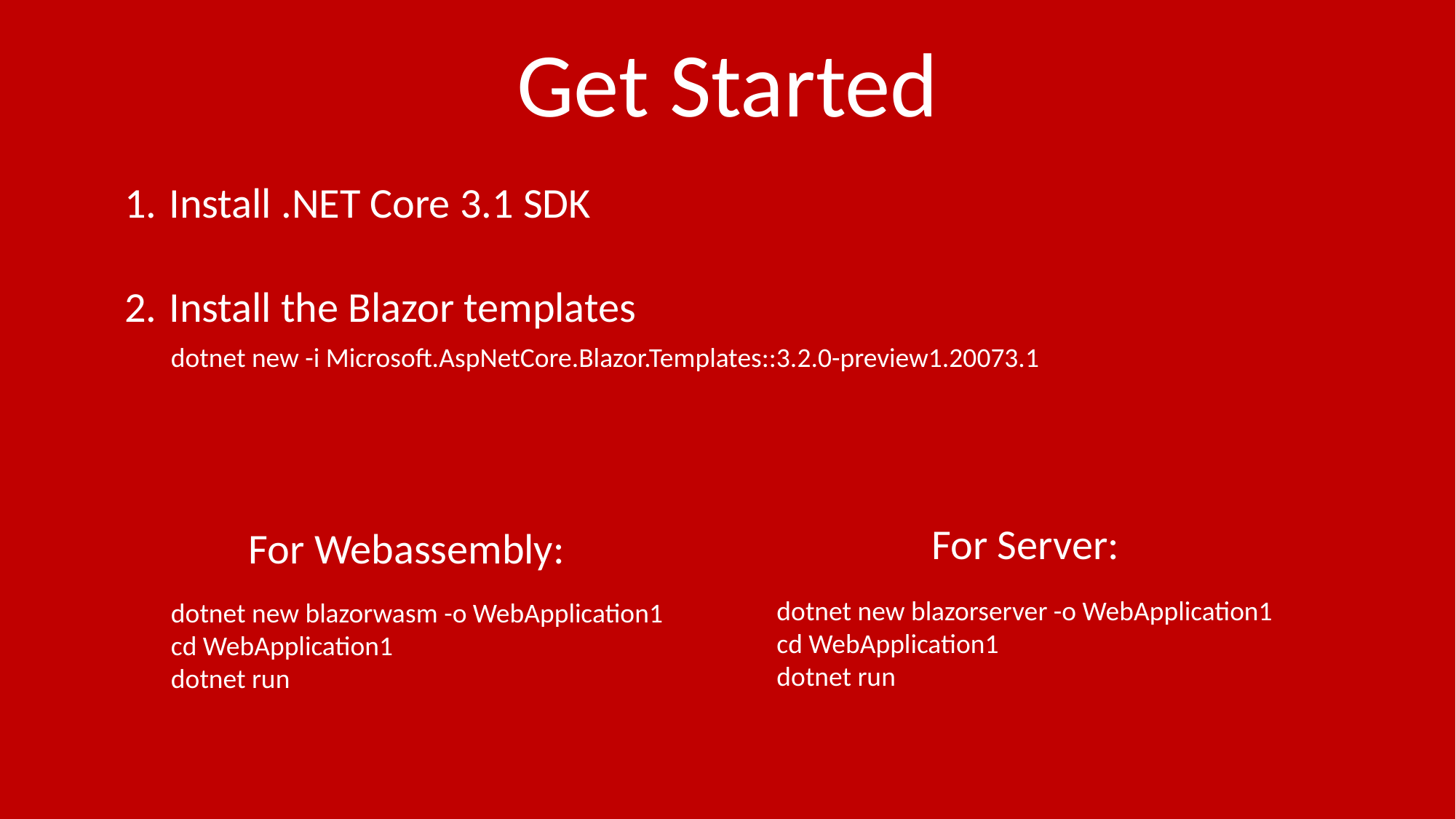

Get Started
Install .NET Core 3.1 SDK
Install the Blazor templates
dotnet new -i Microsoft.AspNetCore.Blazor.Templates::3.2.0-preview1.20073.1

For Server:
For Webassembly:
dotnet new blazorserver -o WebApplication1
cd WebApplication1
dotnet run
dotnet new blazorwasm -o WebApplication1
cd WebApplication1
dotnet run